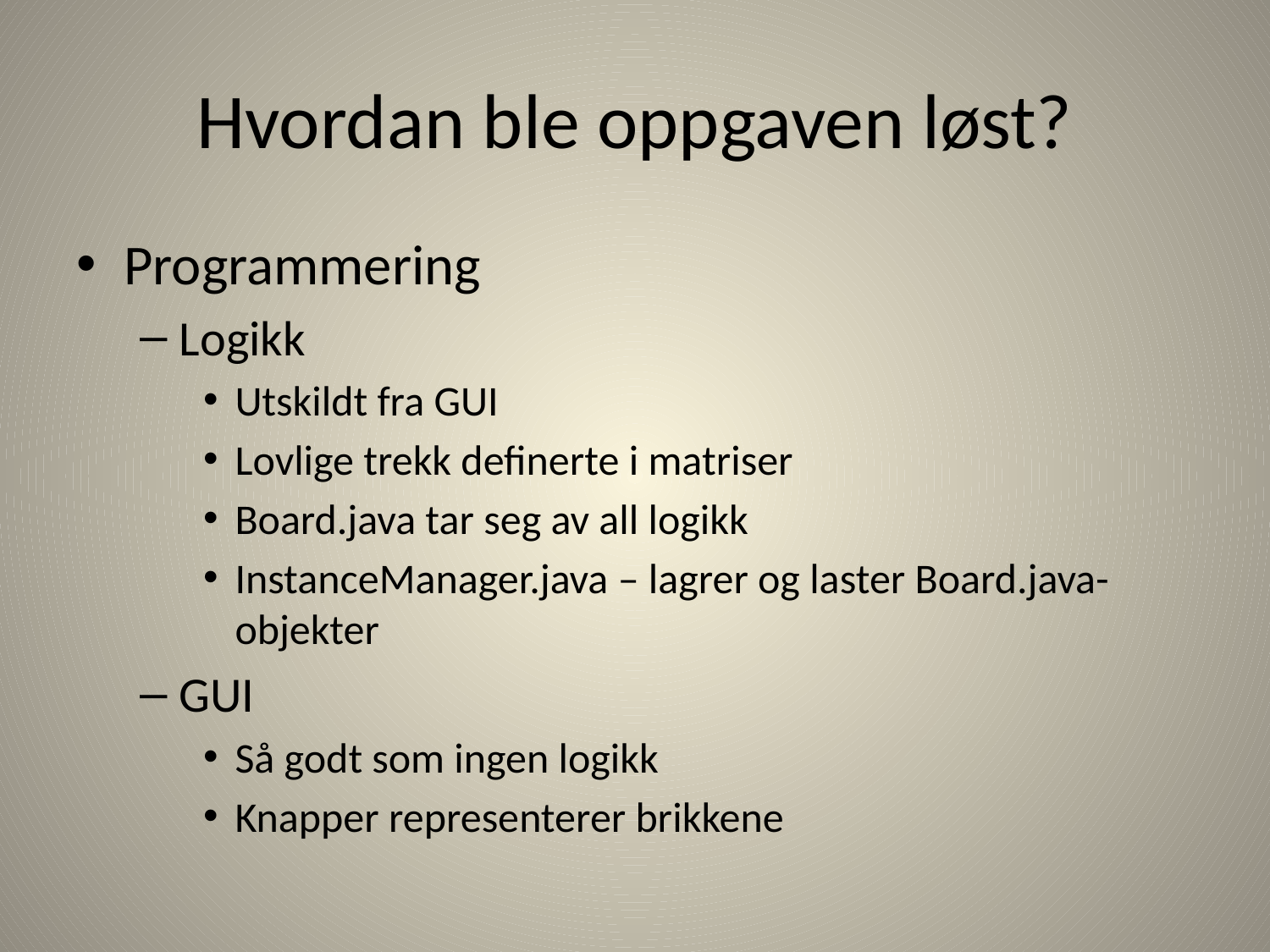

# Hvordan ble oppgaven løst?
Programmering
Logikk
Utskildt fra GUI
Lovlige trekk definerte i matriser
Board.java tar seg av all logikk
InstanceManager.java – lagrer og laster Board.java-objekter
GUI
Så godt som ingen logikk
Knapper representerer brikkene